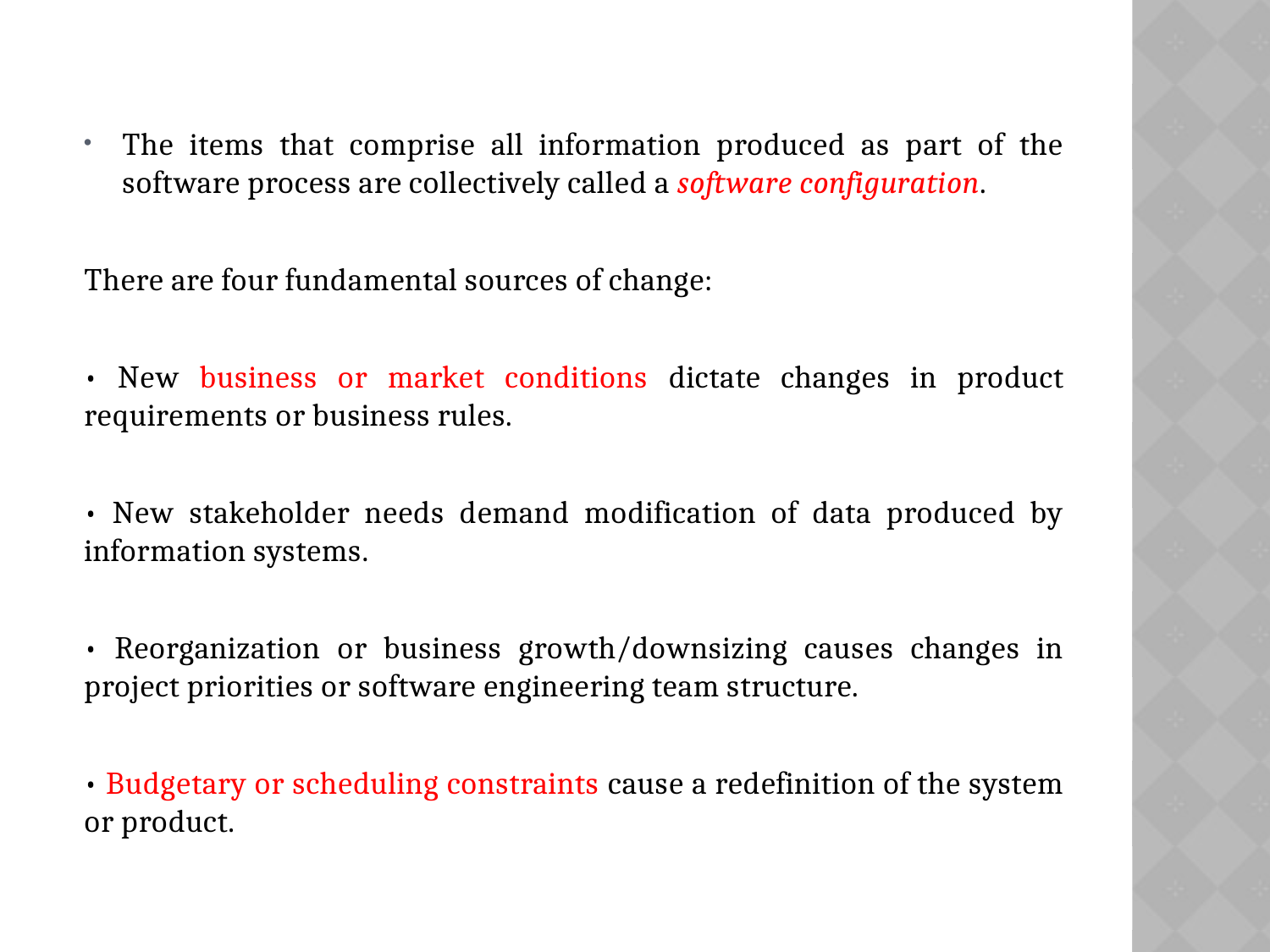

The items that comprise all information produced as part of the software process are collectively called a software configuration.

There are four fundamental sources of change:

• New business or market conditions dictate changes in product requirements or business rules.

• New stakeholder needs demand modification of data produced by information systems.

• Reorganization or business growth/downsizing causes changes in project priorities or software engineering team structure.

• Budgetary or scheduling constraints cause a redefinition of the system or product.